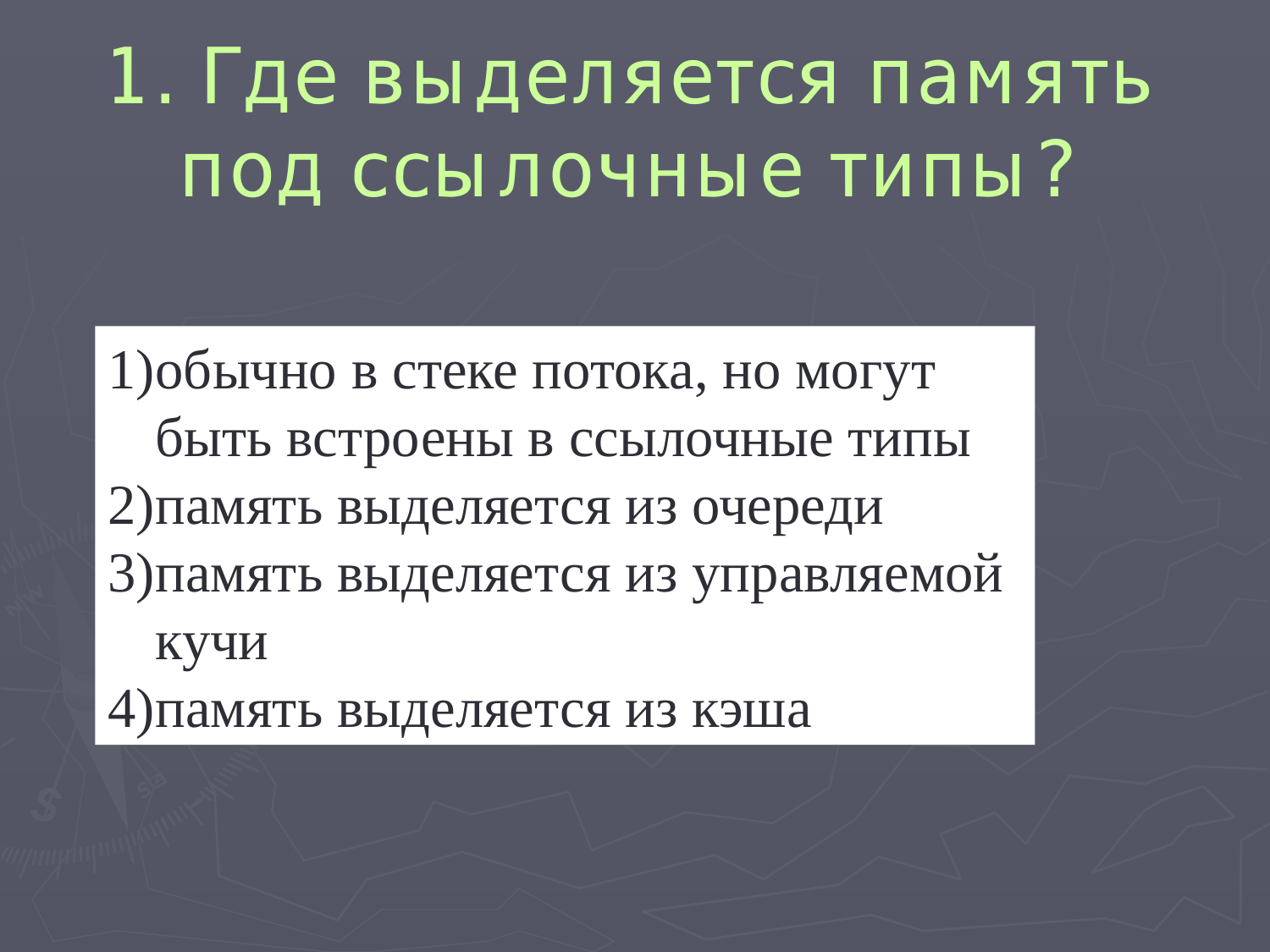

# 1. Где выделяется память под ссылочные типы?

обычно в стеке потока, но могут быть встроены в ссылочные типы
память выделяется из очереди
память выделяется из управляемой кучи
память выделяется из кэша